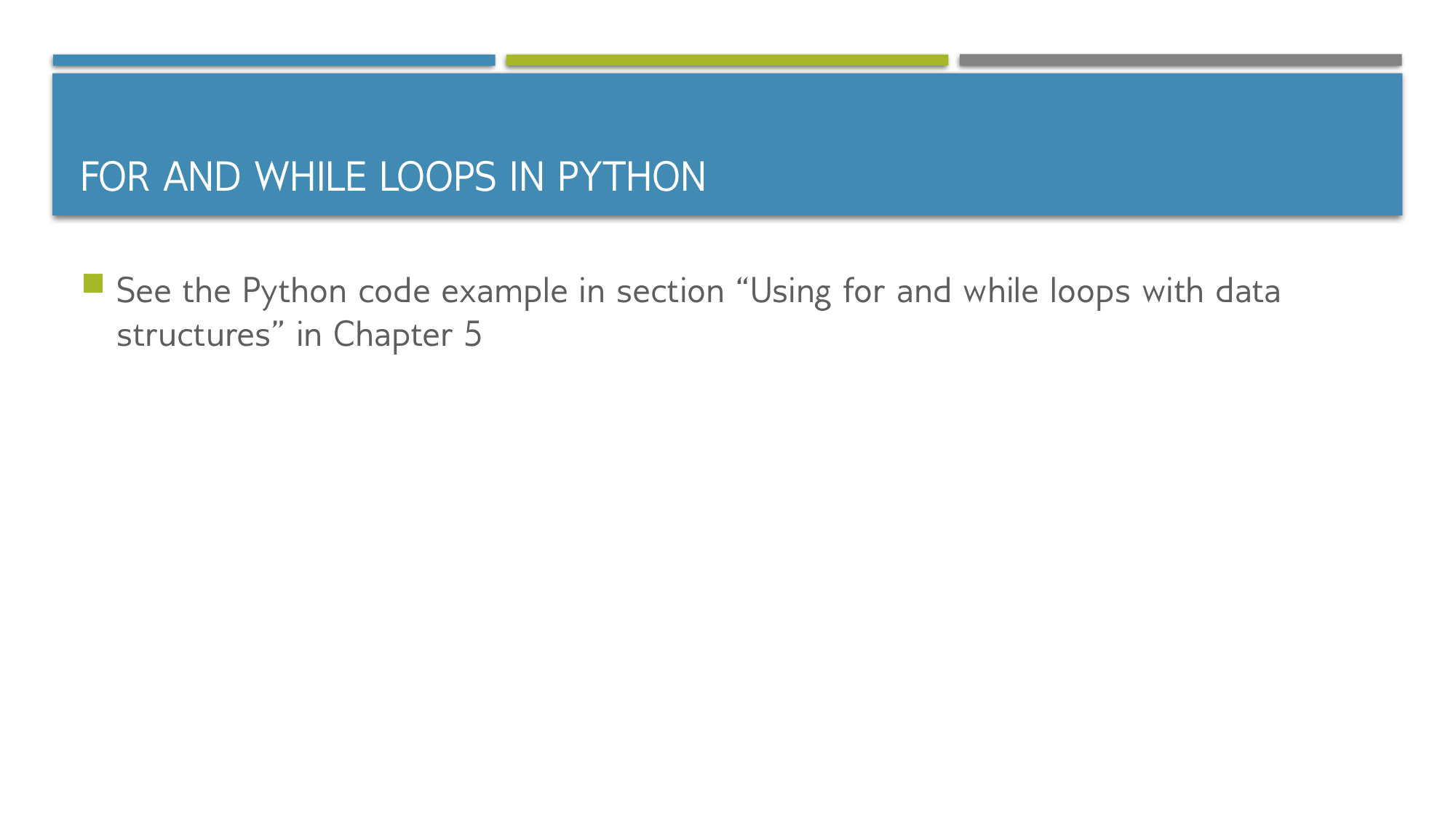

# For and While Loops in Python
See the Python code example in section “Using for and while loops with data structures” in Chapter 5